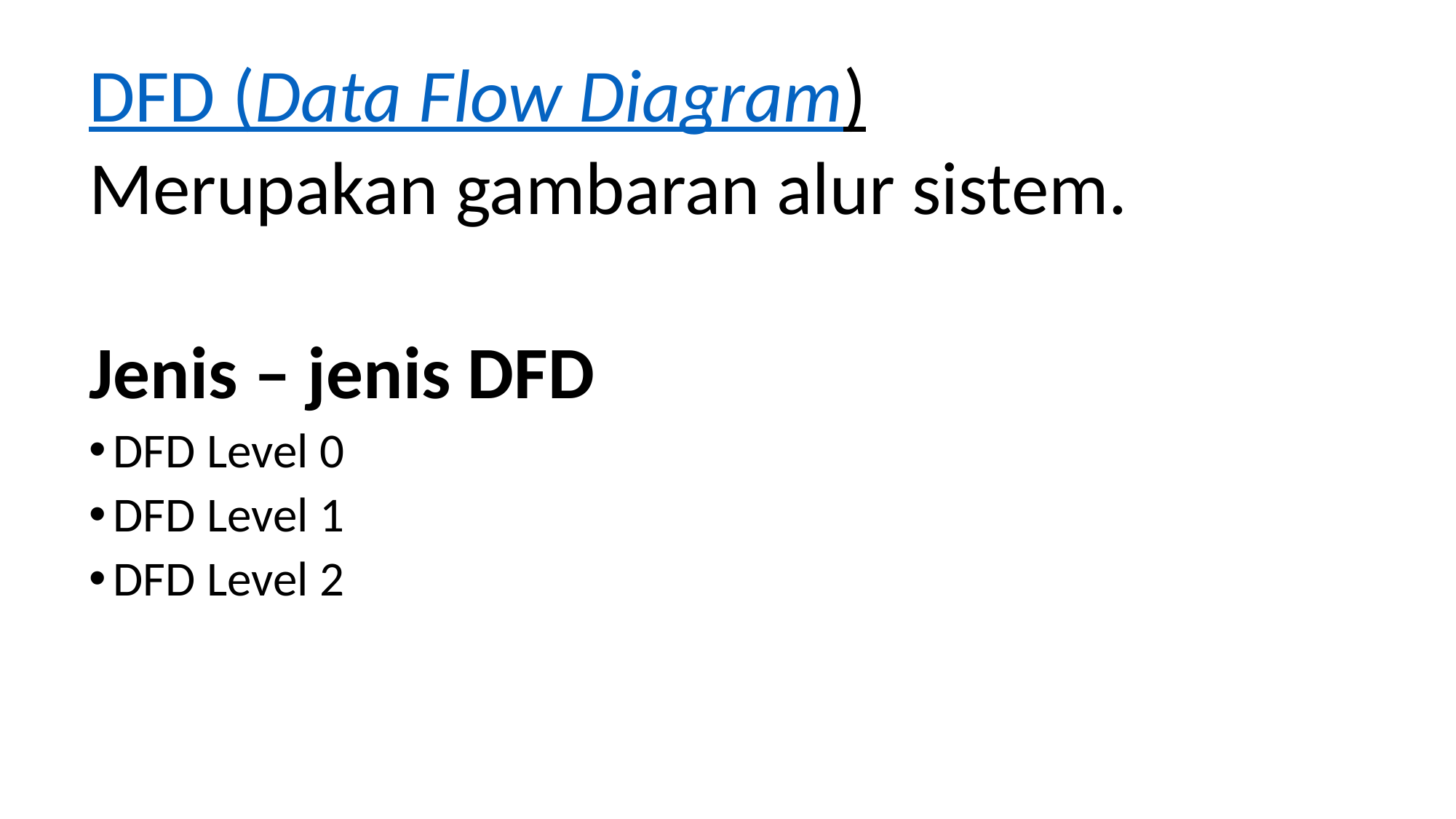

DFD (Data Flow Diagram)
Merupakan gambaran alur sistem.

Jenis – jenis DFD
DFD Level 0
DFD Level 1
DFD Level 2